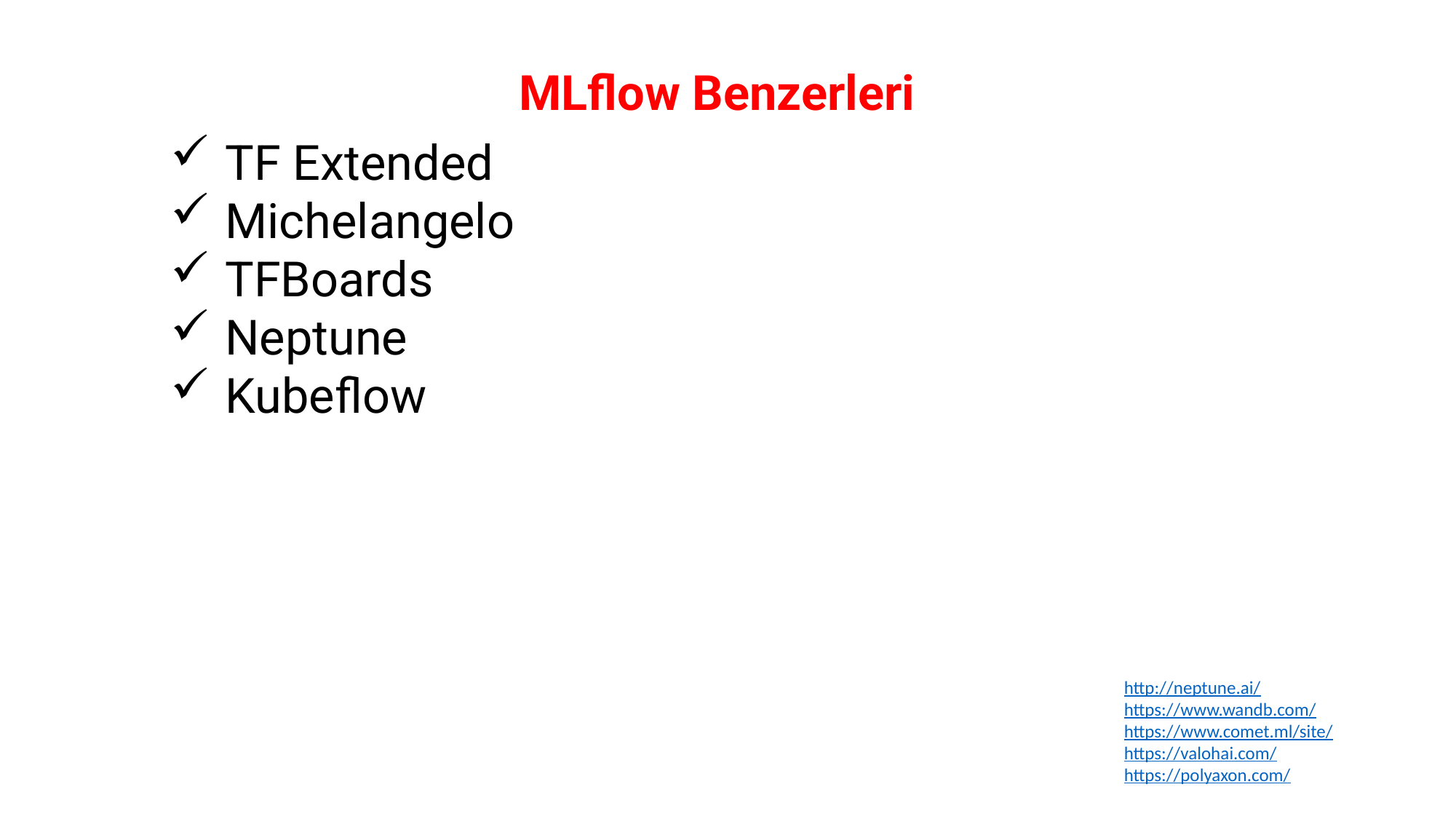

MLflow Benzerleri
TF Extended
Michelangelo
TFBoards
Neptune
Kubeflow
http://neptune.ai/
https://www.wandb.com/
https://www.comet.ml/site/
https://valohai.com/
https://polyaxon.com/